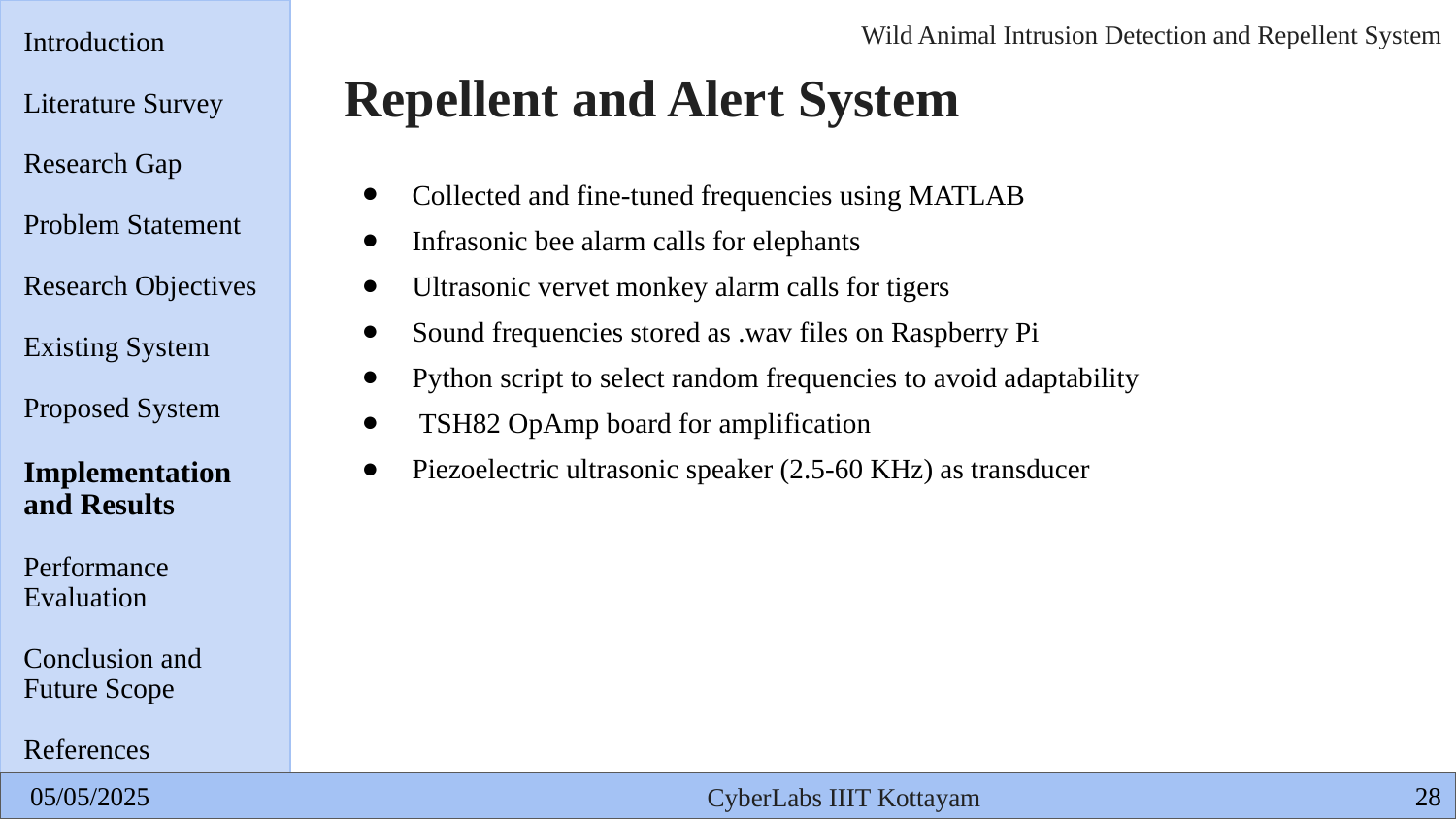

Introduction

Literature Survey

Research Gap

Problem Statement

Research Objectives

Existing System

Proposed System

Implementation
and Results

Performance
Evaluation

Conclusion and
Future Scope

References

# Repellent and Alert System
Collected and fine-tuned frequencies using MATLAB
Infrasonic bee alarm calls for elephants
Ultrasonic vervet monkey alarm calls for tigers
Sound frequencies stored as .wav files on Raspberry Pi
Python script to select random frequencies to avoid adaptability
 TSH82 OpAmp board for amplification
Piezoelectric ultrasonic speaker (2.5-60 KHz) as transducer

28